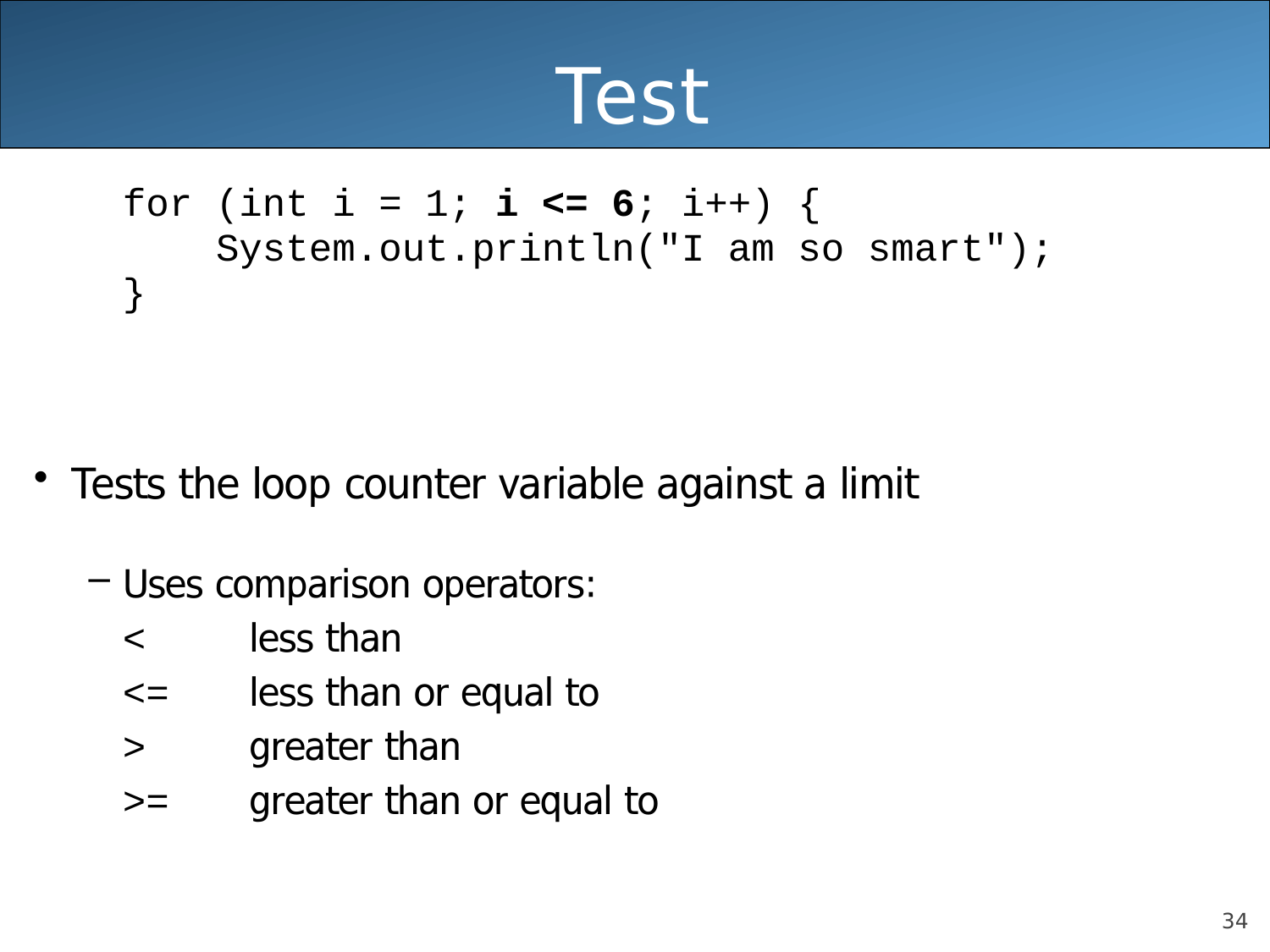

for (int i = 1; i <= 6; i++) {
	    System.out.println("I am so smart");
	}

Tests the loop counter variable against a limit

Uses comparison operators:
	<	less than
	<=	less than or equal to
	>	greater than
	>=	greater than or equal to
Test